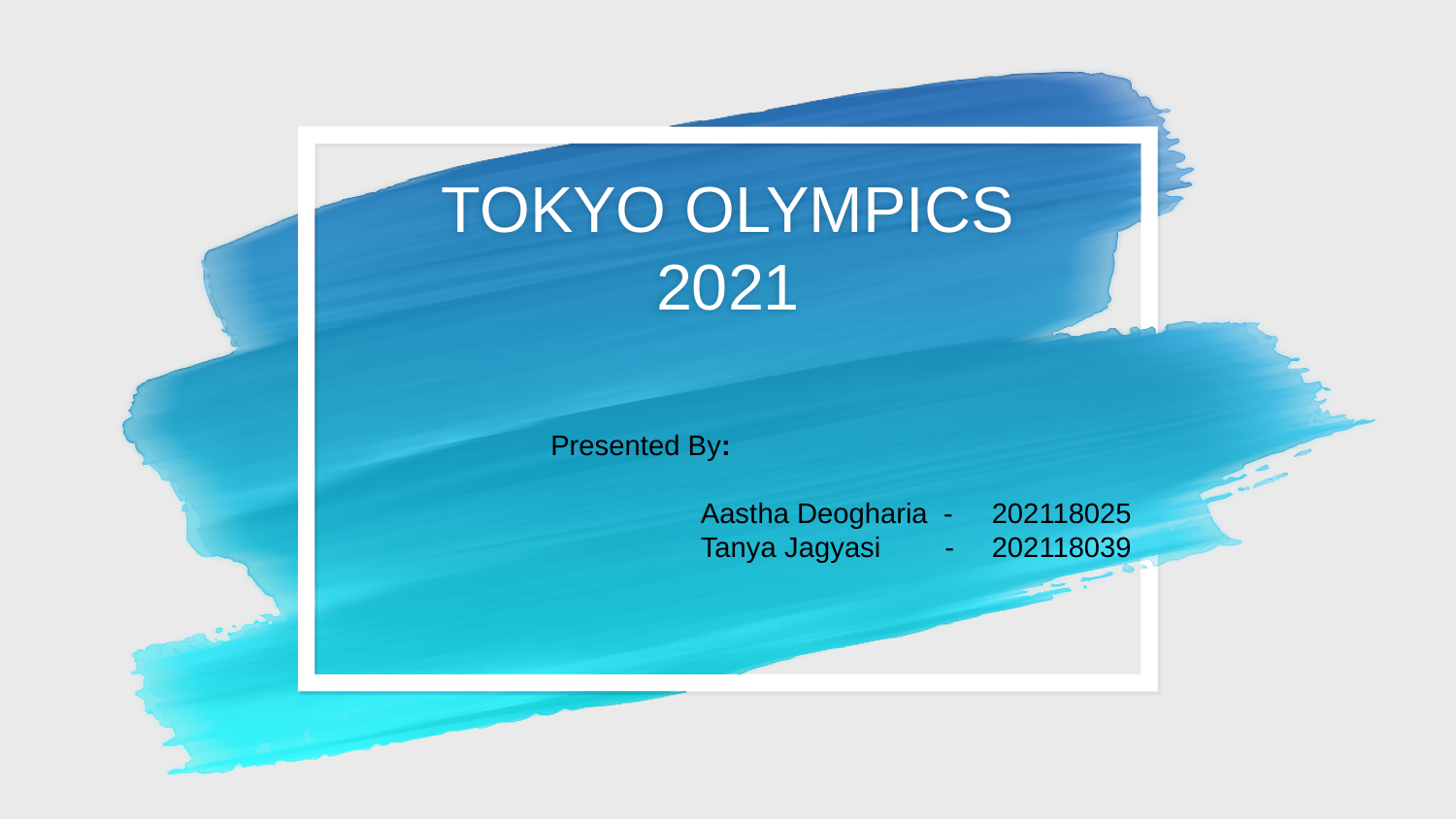

# TOKYO OLYMPICS 2021
Presented By:

Aastha Deogharia  - 	202118025
Tanya Jagyasi        - 	202118039